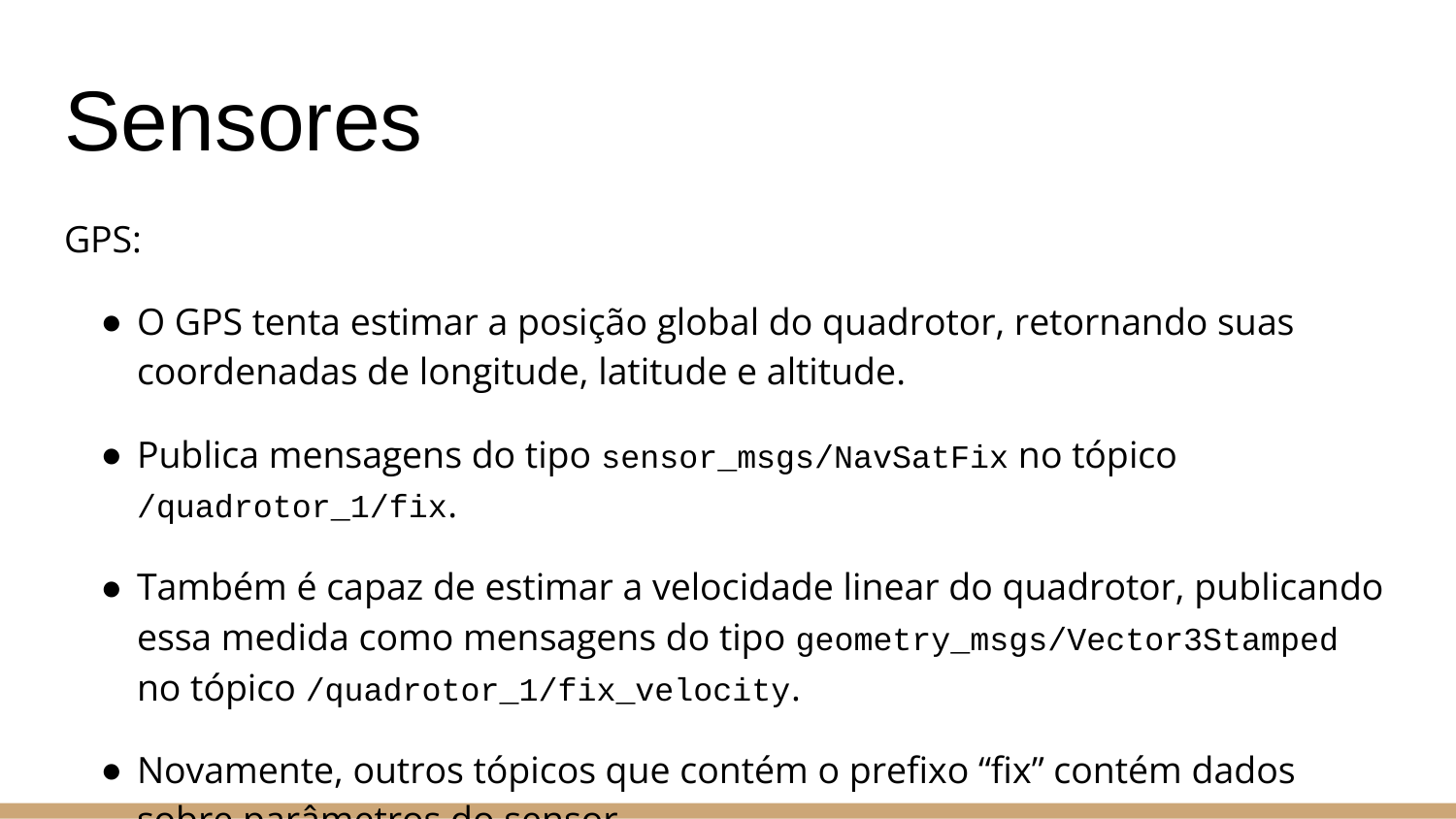

# Sensores
GPS:
O GPS tenta estimar a posição global do quadrotor, retornando suas coordenadas de longitude, latitude e altitude.
Publica mensagens do tipo sensor_msgs/NavSatFix no tópico /quadrotor_1/fix.
Também é capaz de estimar a velocidade linear do quadrotor, publicando essa medida como mensagens do tipo geometry_msgs/Vector3Stamped no tópico /quadrotor_1/fix_velocity.
Novamente, outros tópicos que contém o prefixo “fix” contém dados sobre parâmetros do sensor.